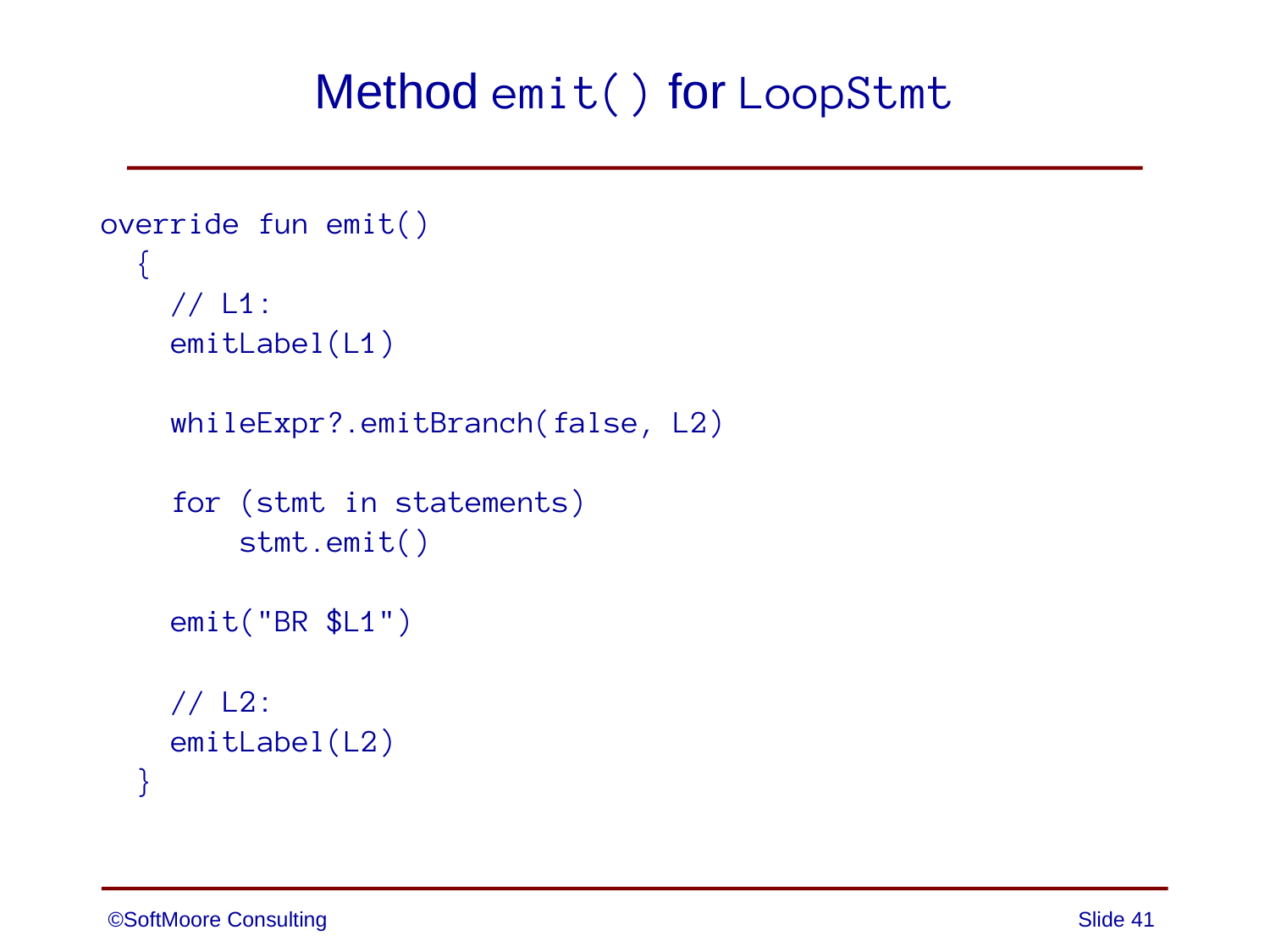

# Method emit() for LoopStmt
override fun emit()
  {
    // L1:
    emitLabel(L1)

    whileExpr?.emitBranch(false, L2)

    for (stmt in statements)
        stmt.emit()

    emit("BR $L1")

    // L2:
    emitLabel(L2)
  }
©SoftMoore Consulting
Slide 41